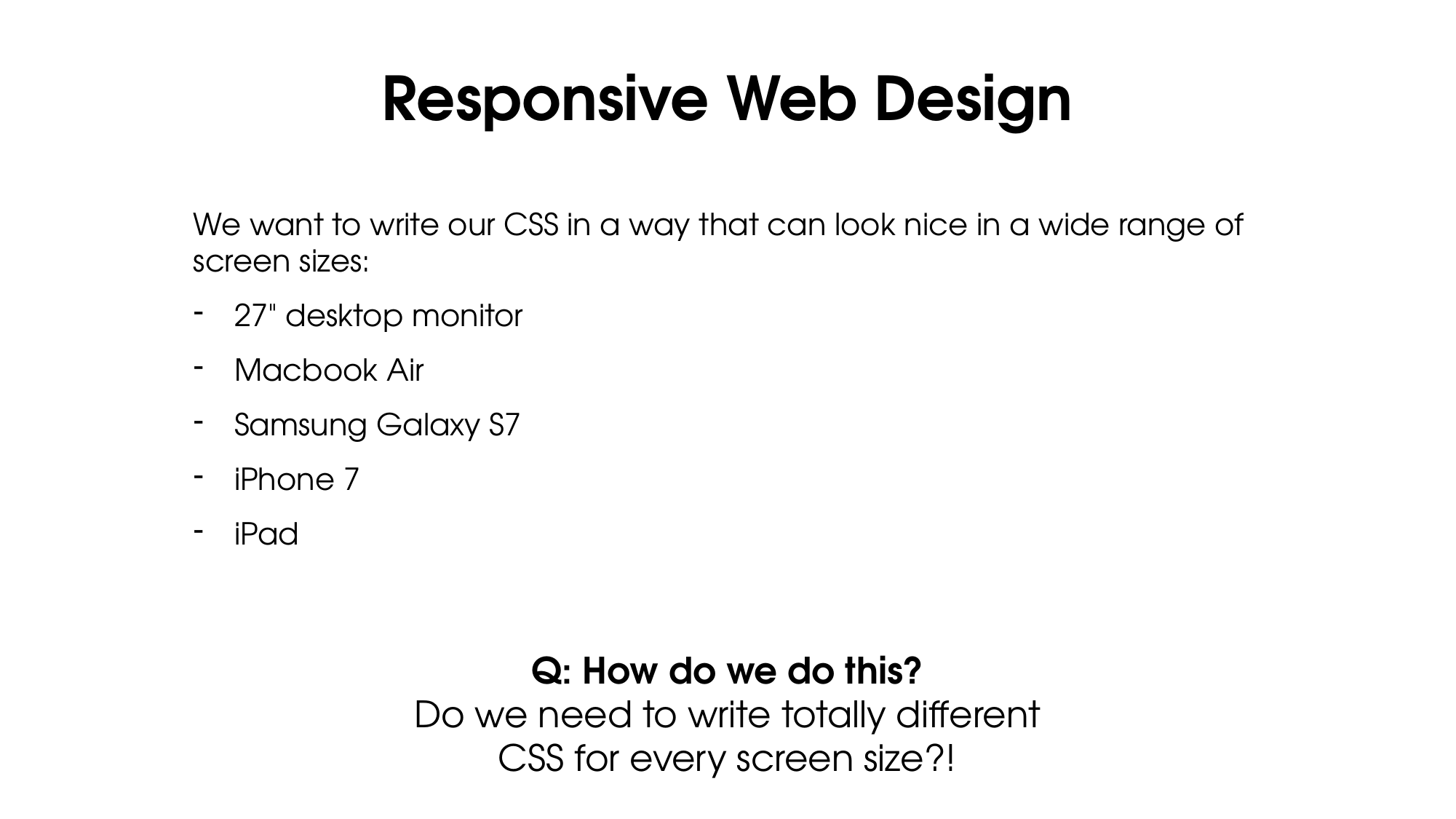

Responsive Web Design
We want to write our CSS in a way that can look nice in a wide range of screen sizes:
27" desktop monitor
Macbook Air
Samsung Galaxy S7
iPhone 7
iPad
Q: How do we do this?
Do we need to write totally different
CSS for every screen size?!